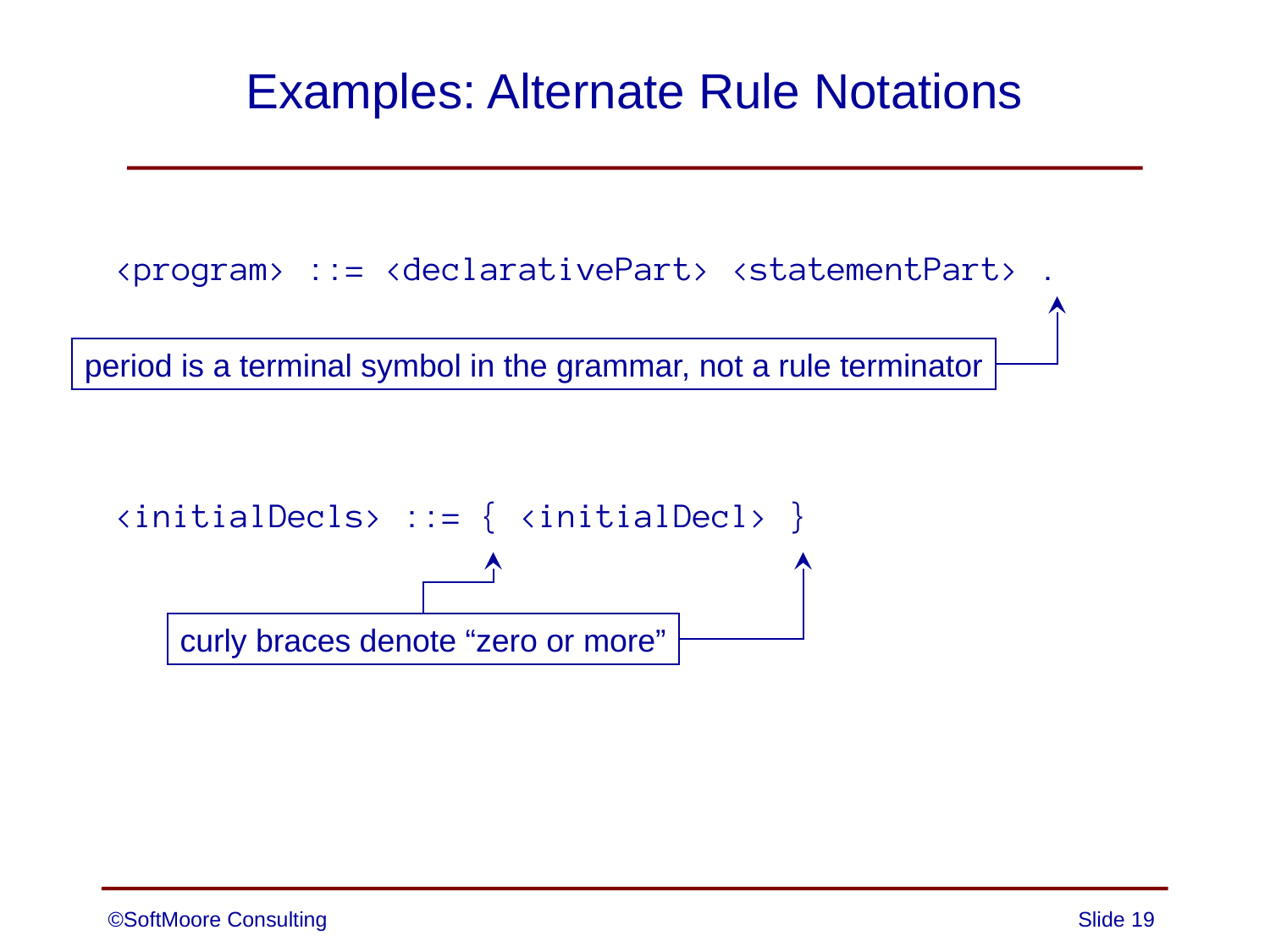

# Examples: Alternate Rule Notations

  <program> ::= <declarativePart> <statementPart> .

  <initialDecls> ::= { <initialDecl> }

period is a terminal symbol in the grammar, not a rule terminator

curly braces denote “zero or more”
©SoftMoore Consulting
Slide 19